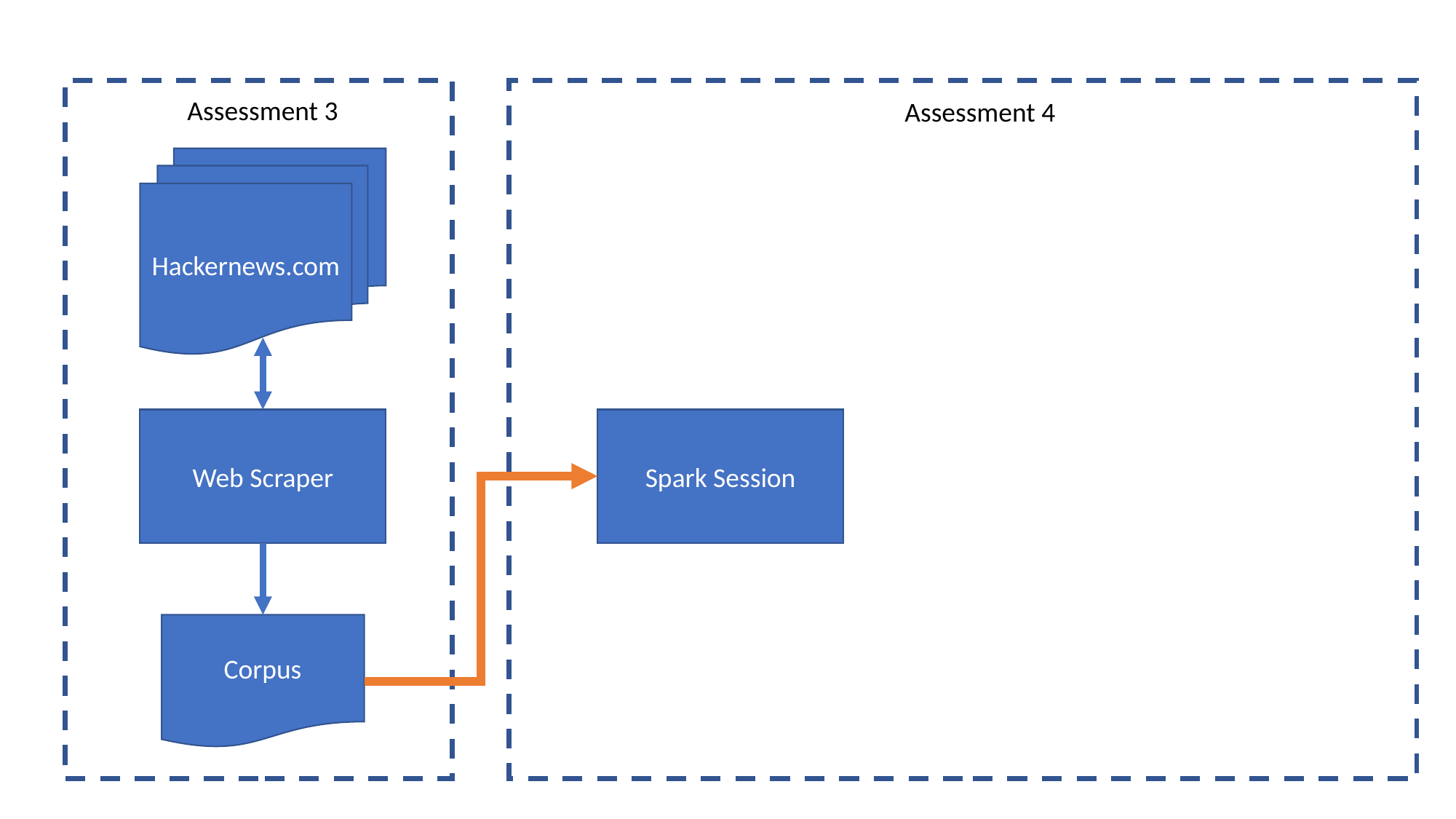

Assessment 3
Assessment 4
Hackernews.com
Spark Session
Web Scraper
Corpus